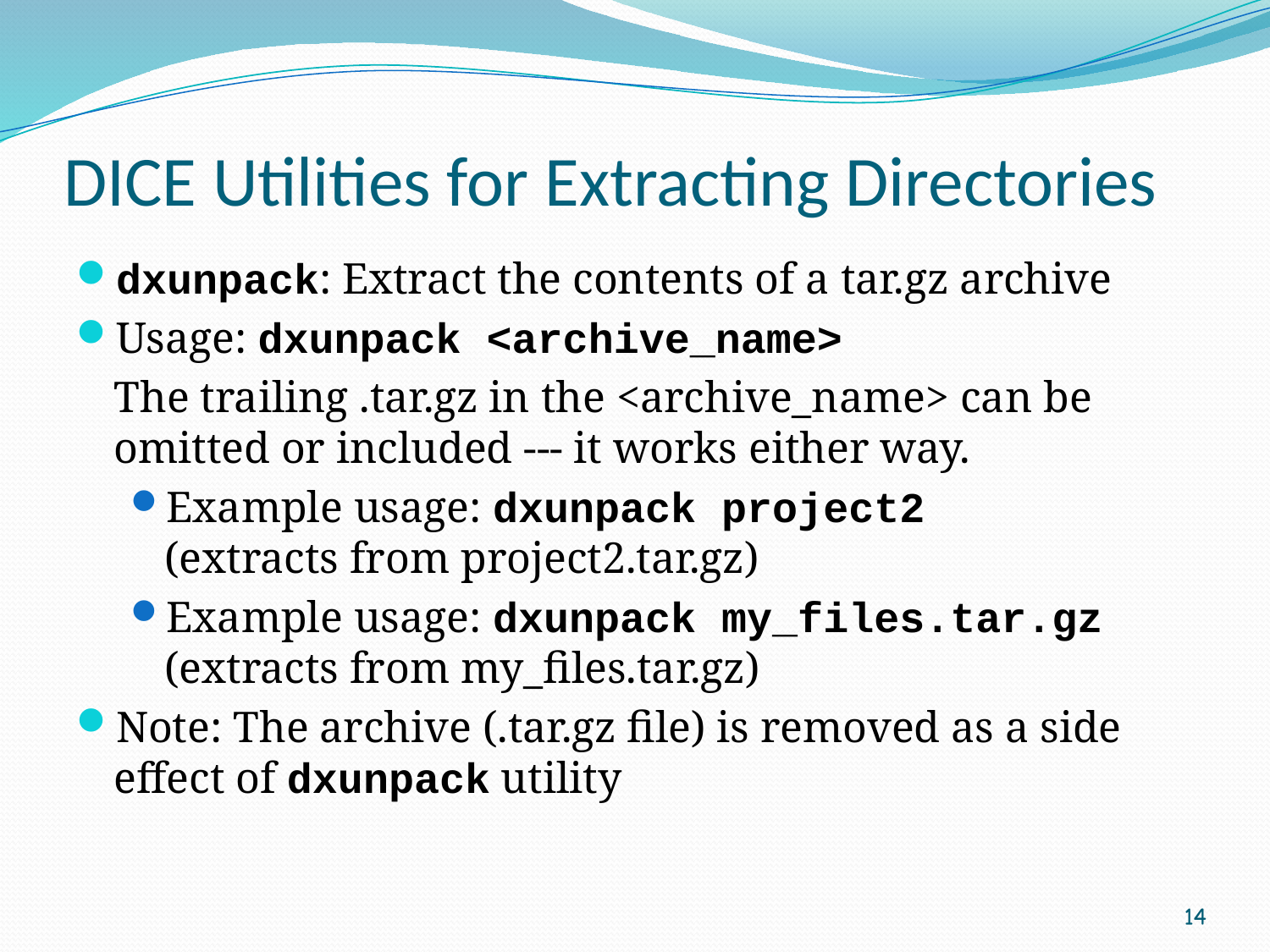

# DICE Utilities for Extracting Directories
dxunpack: Extract the contents of a tar.gz archive
Usage: dxunpack <archive_name>
	The trailing .tar.gz in the <archive_name> can be omitted or included --- it works either way.
Example usage: dxunpack project2
(extracts from project2.tar.gz)
Example usage: dxunpack my_files.tar.gz
(extracts from my_files.tar.gz)
Note: The archive (.tar.gz file) is removed as a side effect of dxunpack utility

14